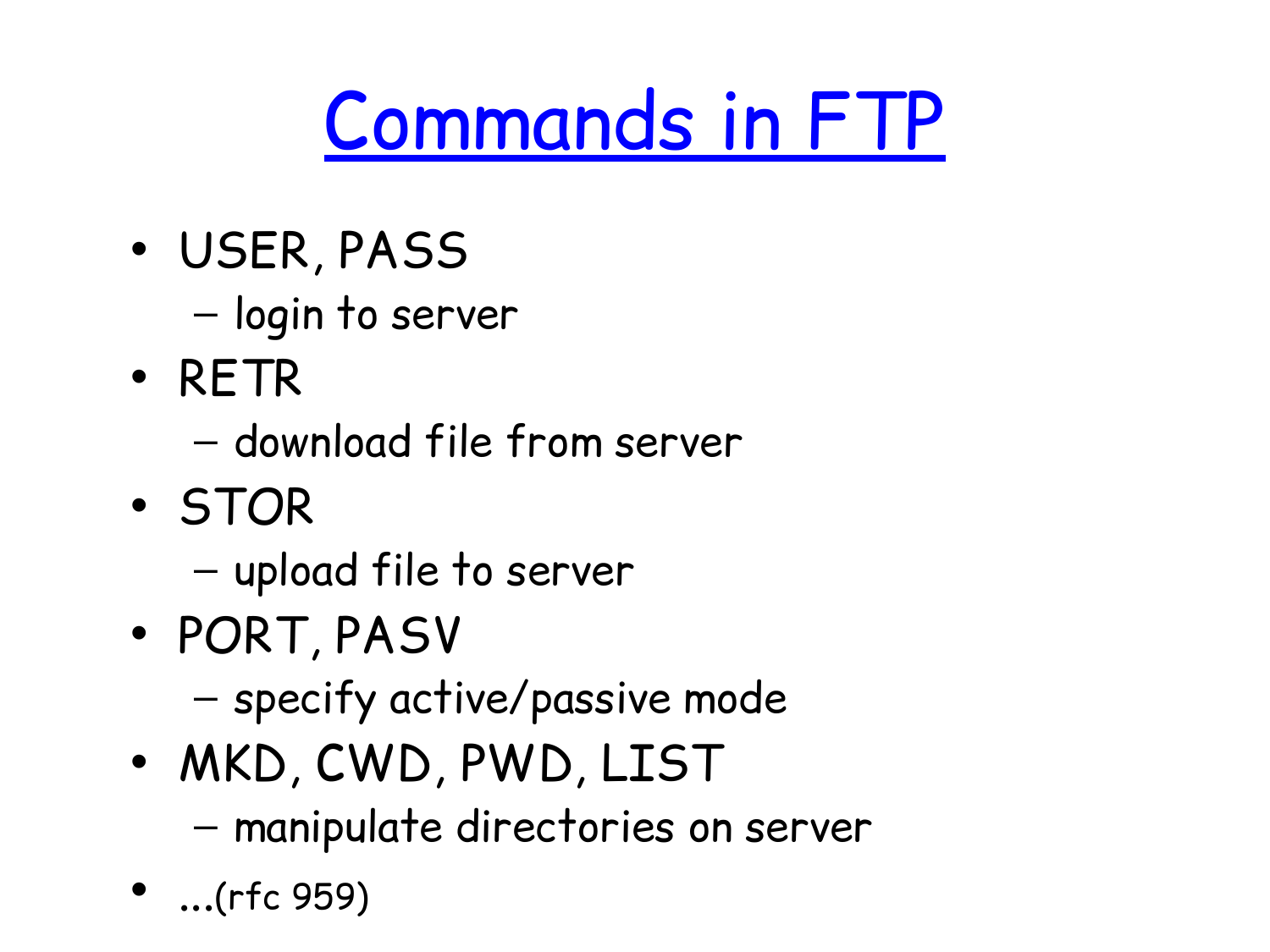

# Commands in FTP
USER, PASS
login to server
RETR
download file from server
STOR
upload file to server
PORT, PASV
specify active/passive mode
MKD, CWD, PWD, LIST
manipulate directories on server
...(rfc 959)